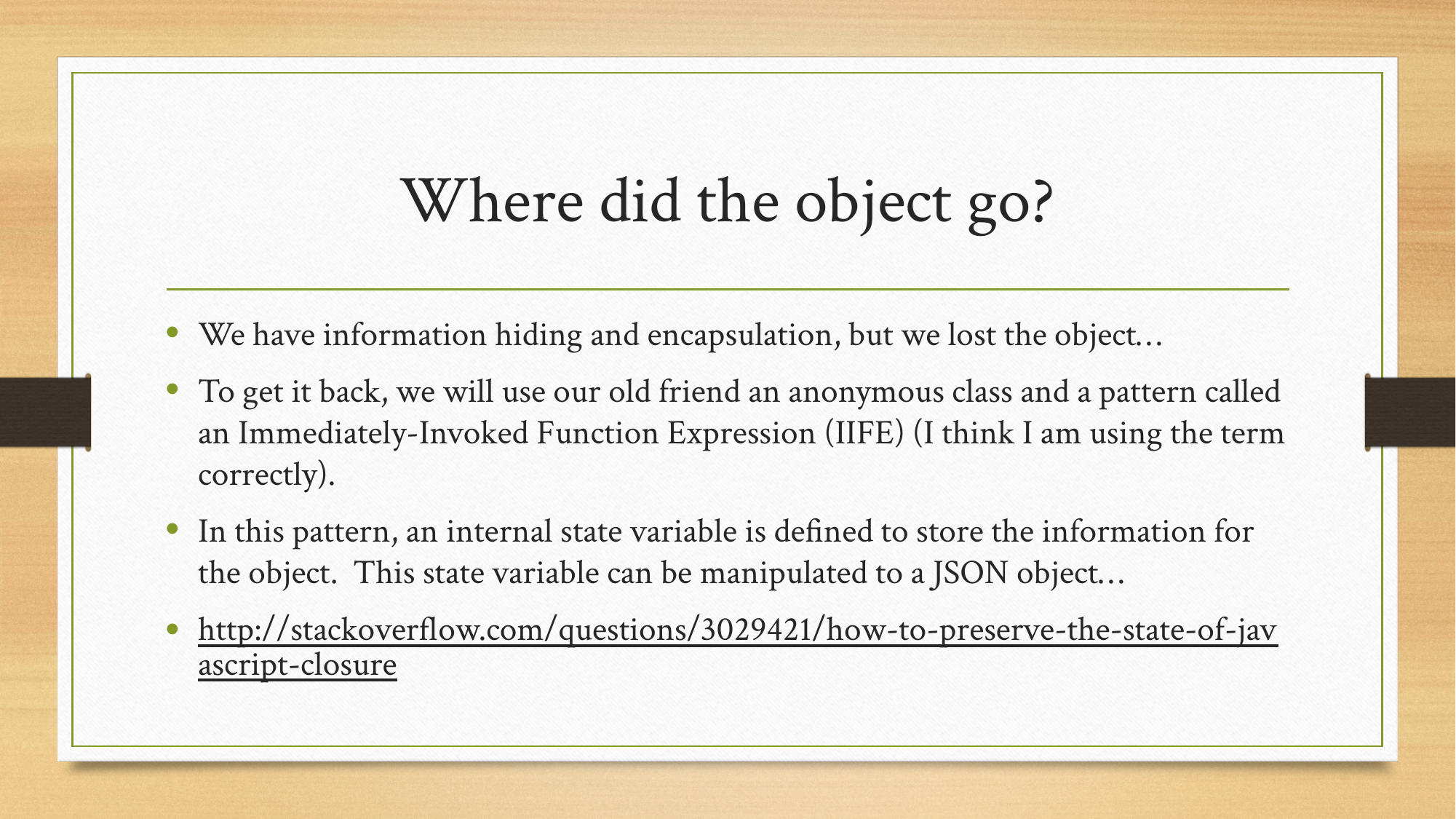

# Where did the object go?
We have information hiding and encapsulation, but we lost the object…
To get it back, we will use our old friend an anonymous class and a pattern called an Immediately-Invoked Function Expression (IIFE) (I think I am using the term correctly).
In this pattern, an internal state variable is defined to store the information for the object.  This state variable can be manipulated to a JSON object…
http://stackoverflow.com/questions/3029421/how-to-preserve-the-state-of-javascript-closure